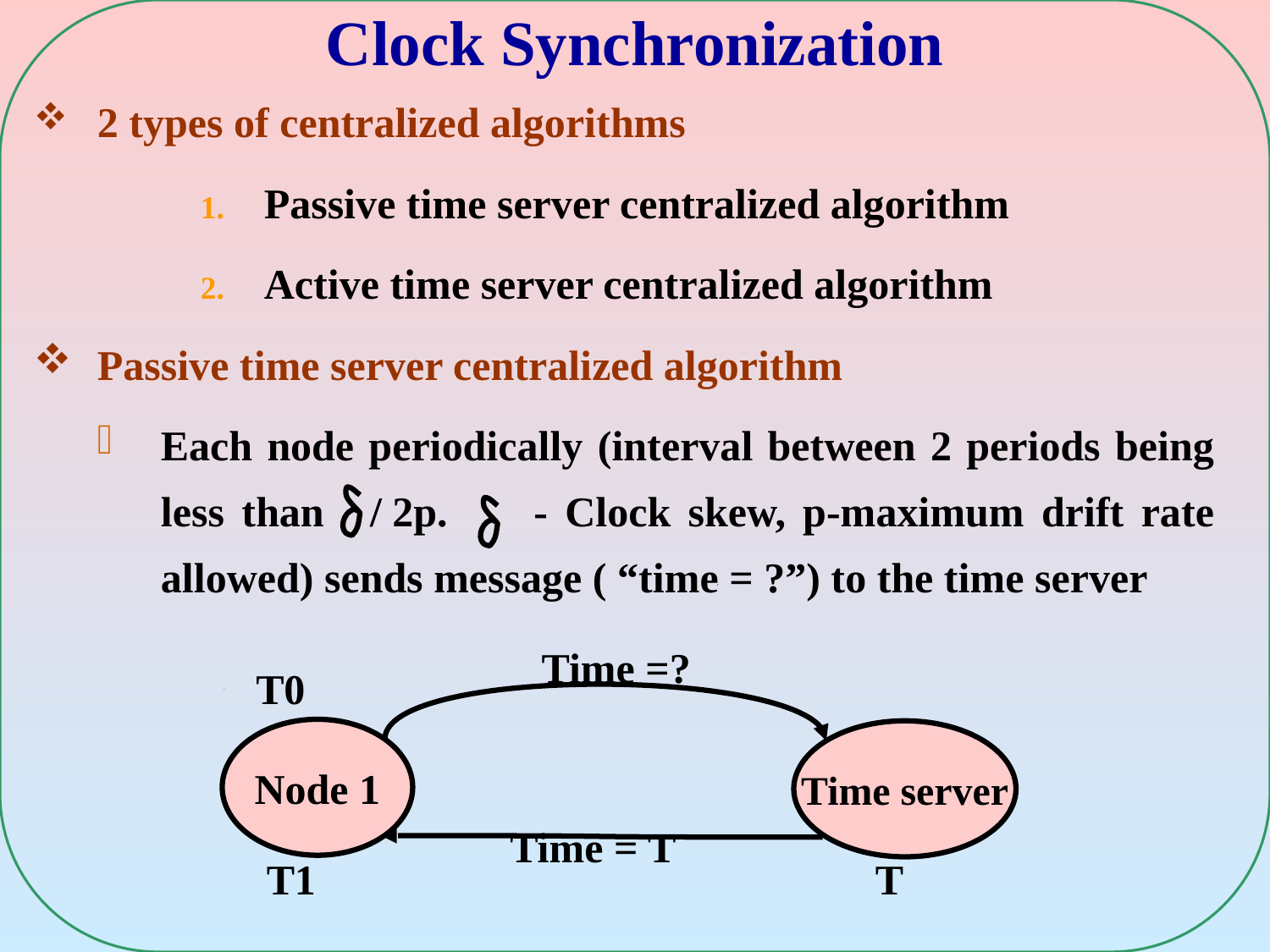

# Clock Synchronization
2 types of centralized algorithms
Passive time server centralized algorithm
Active time server centralized algorithm
Passive time server centralized algorithm
Each node periodically (interval between 2 periods being less than   / 2p.     - Clock skew, p-maximum drift rate allowed) sends message ( “time = ?”) to the time server

Time =?
T0
Node 1
Time server
Time = T
T1
T